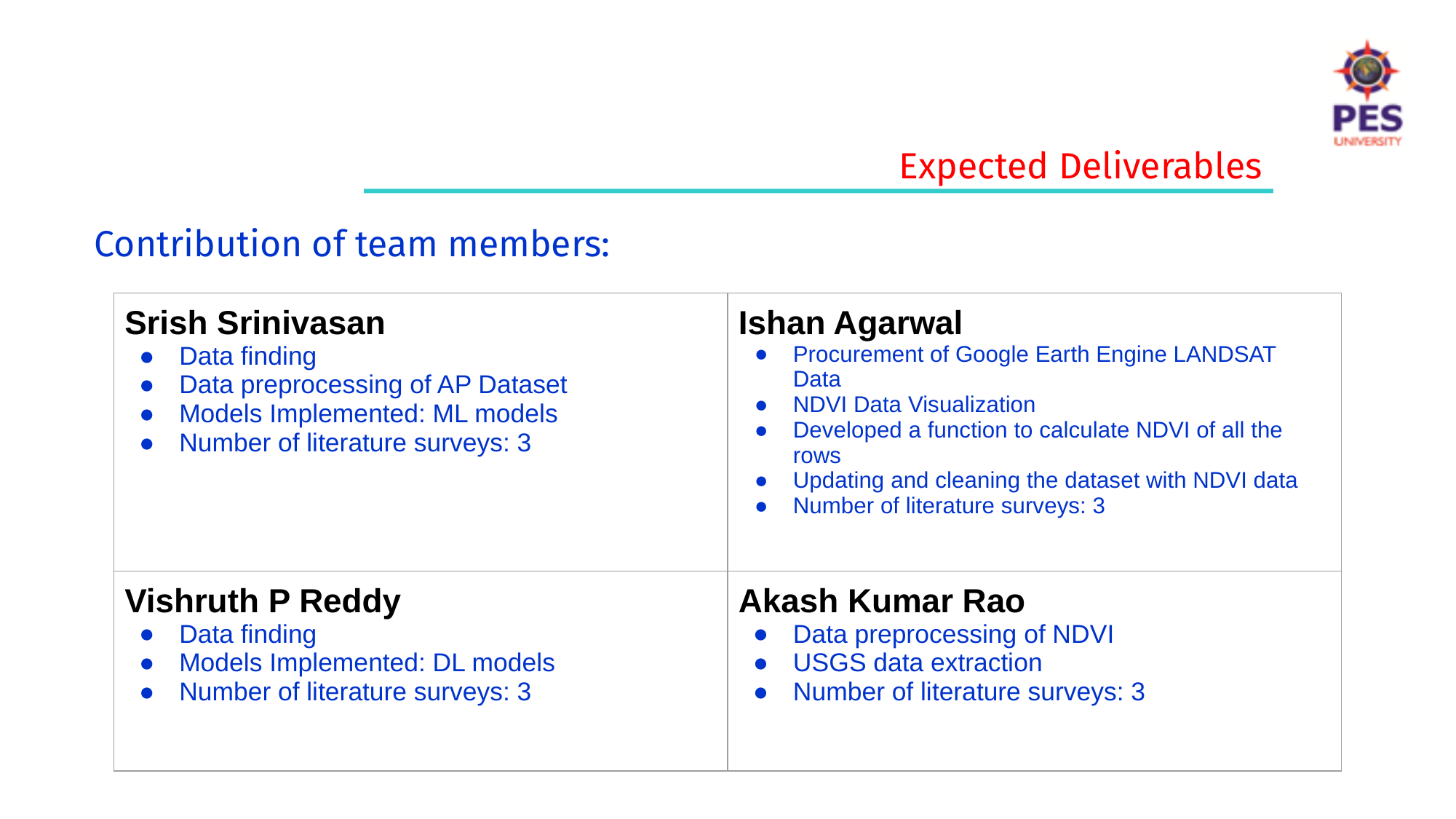

Expected Deliverables

Contribution of team members:
| Srish Srinivasan Data finding Data preprocessing of AP Dataset Models Implemented: ML models Number of literature surveys: 3 | Ishan Agarwal Procurement of Google Earth Engine LANDSAT Data NDVI Data Visualization Developed a function to calculate NDVI of all the rows Updating and cleaning the dataset with NDVI data Number of literature surveys: 3 |
| --- | --- |
| Vishruth P Reddy Data finding Models Implemented: DL models Number of literature surveys: 3 | Akash Kumar Rao Data preprocessing of NDVI USGS data extraction Number of literature surveys: 3 |